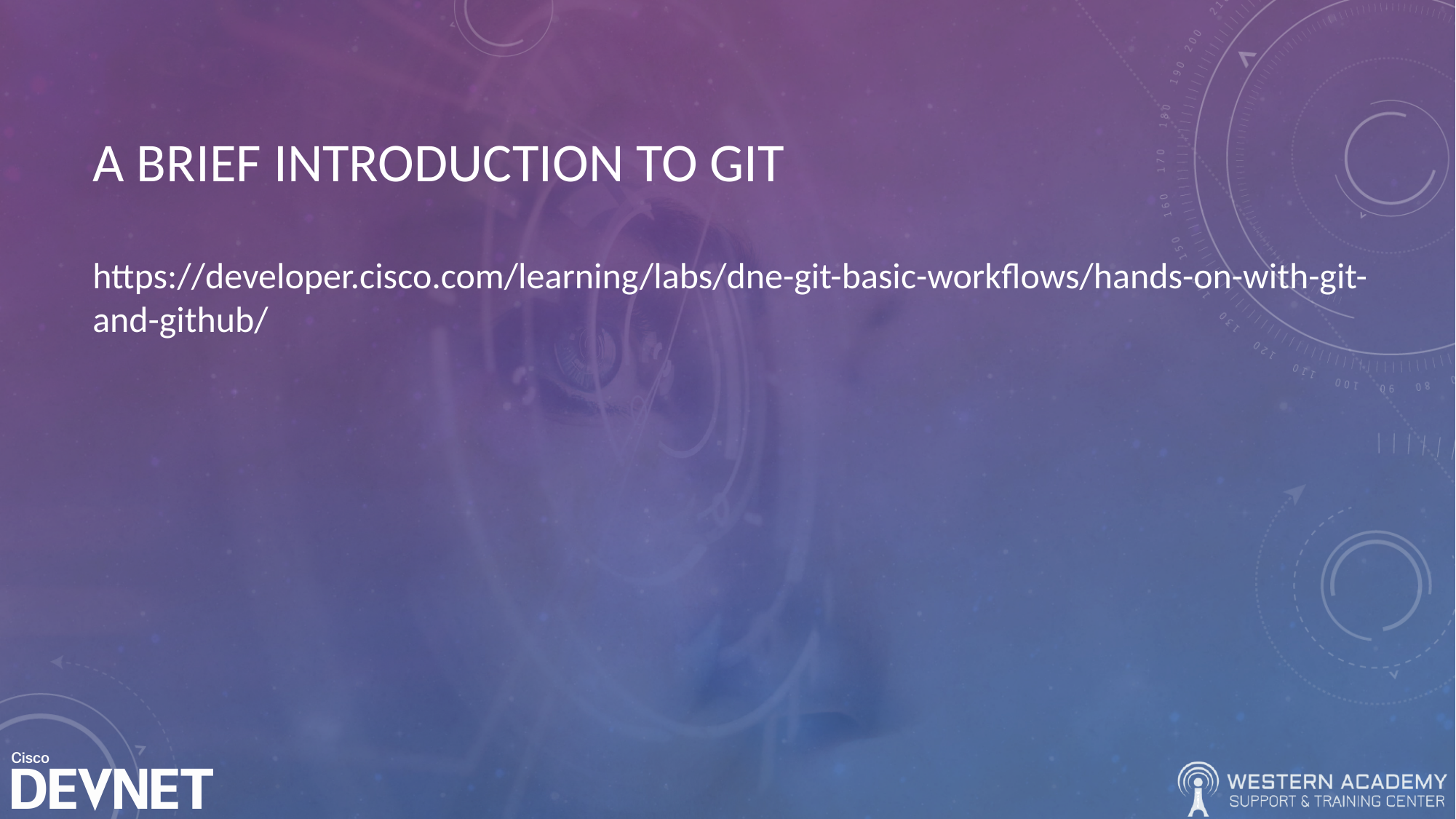

# A brief introduction to git
https://developer.cisco.com/learning/labs/dne-git-basic-workflows/hands-on-with-git-and-github/